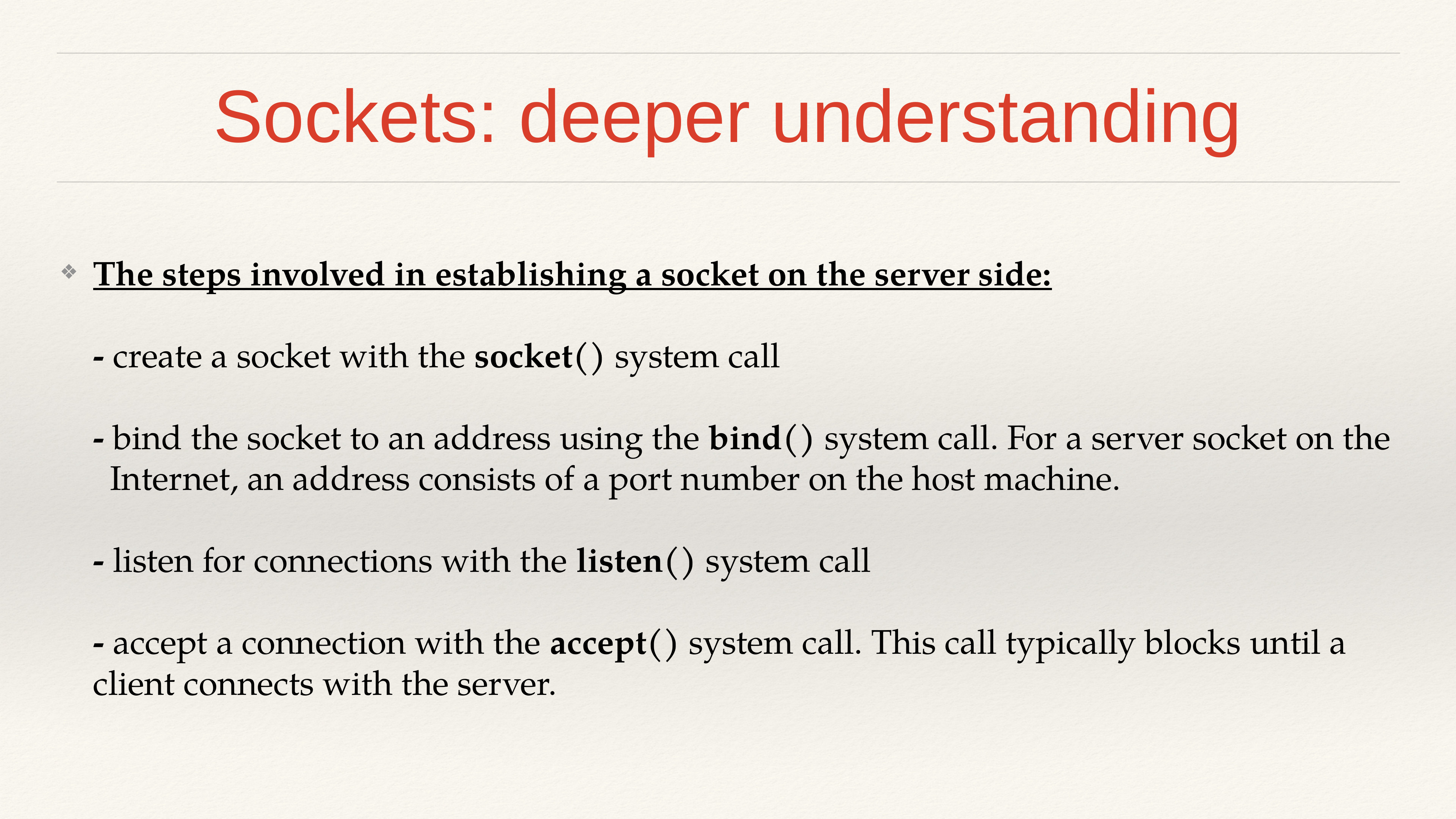

# Sockets: deeper understanding
The steps involved in establishing a socket on the server side:
- create a socket with the socket() system call
- bind the socket to an address using the bind() system call. For a server socket on the   Internet, an address consists of a port number on the host machine.
- listen for connections with the listen() system call
- accept a connection with the accept() system call. This call typically blocks until a client connects with the server.